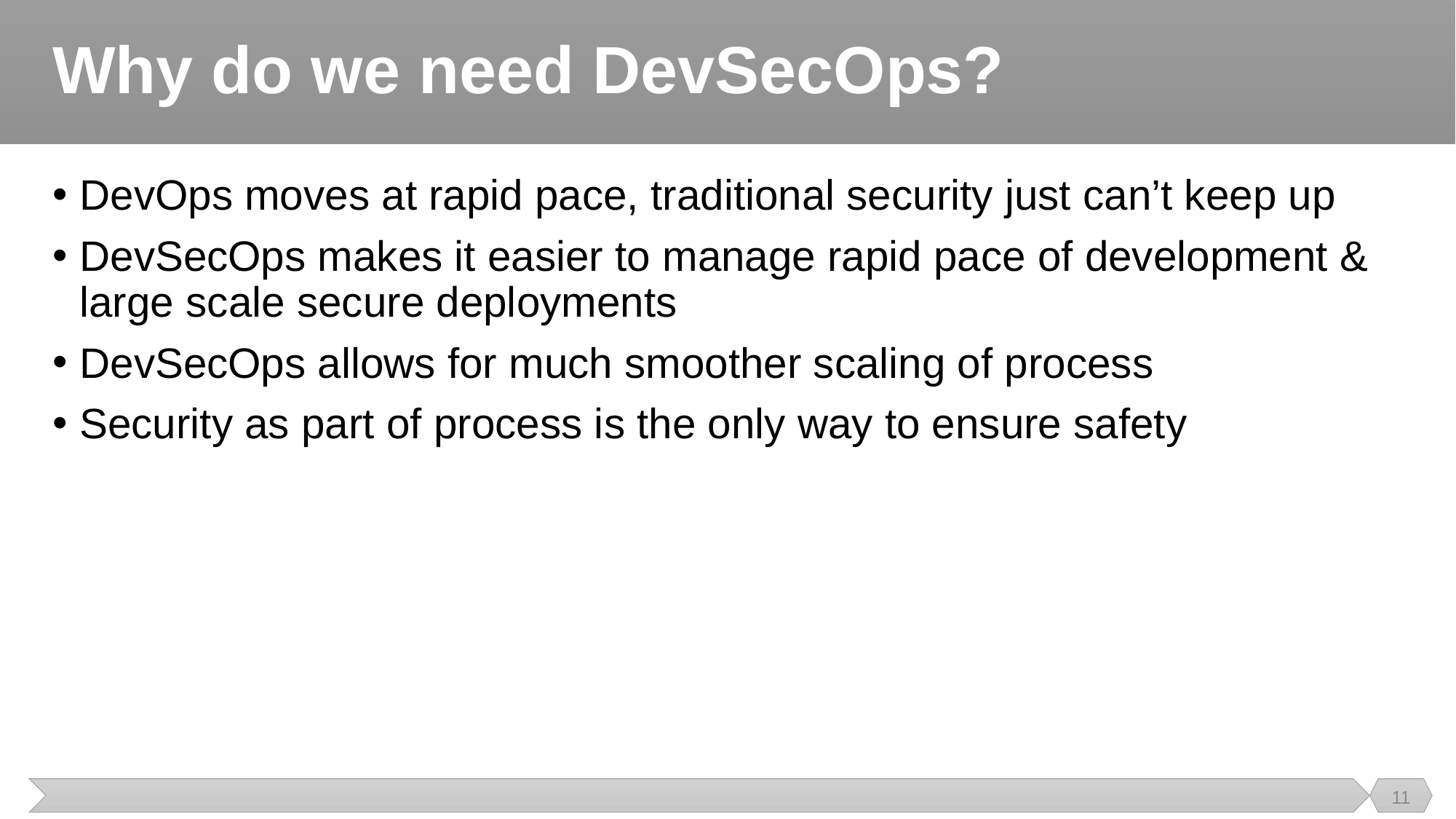

# Why do we need DevSecOps?
DevOps moves at rapid pace, traditional security just can’t keep up
DevSecOps makes it easier to manage rapid pace of development & large scale secure deployments
DevSecOps allows for much smoother scaling of process
Security as part of process is the only way to ensure safety
11